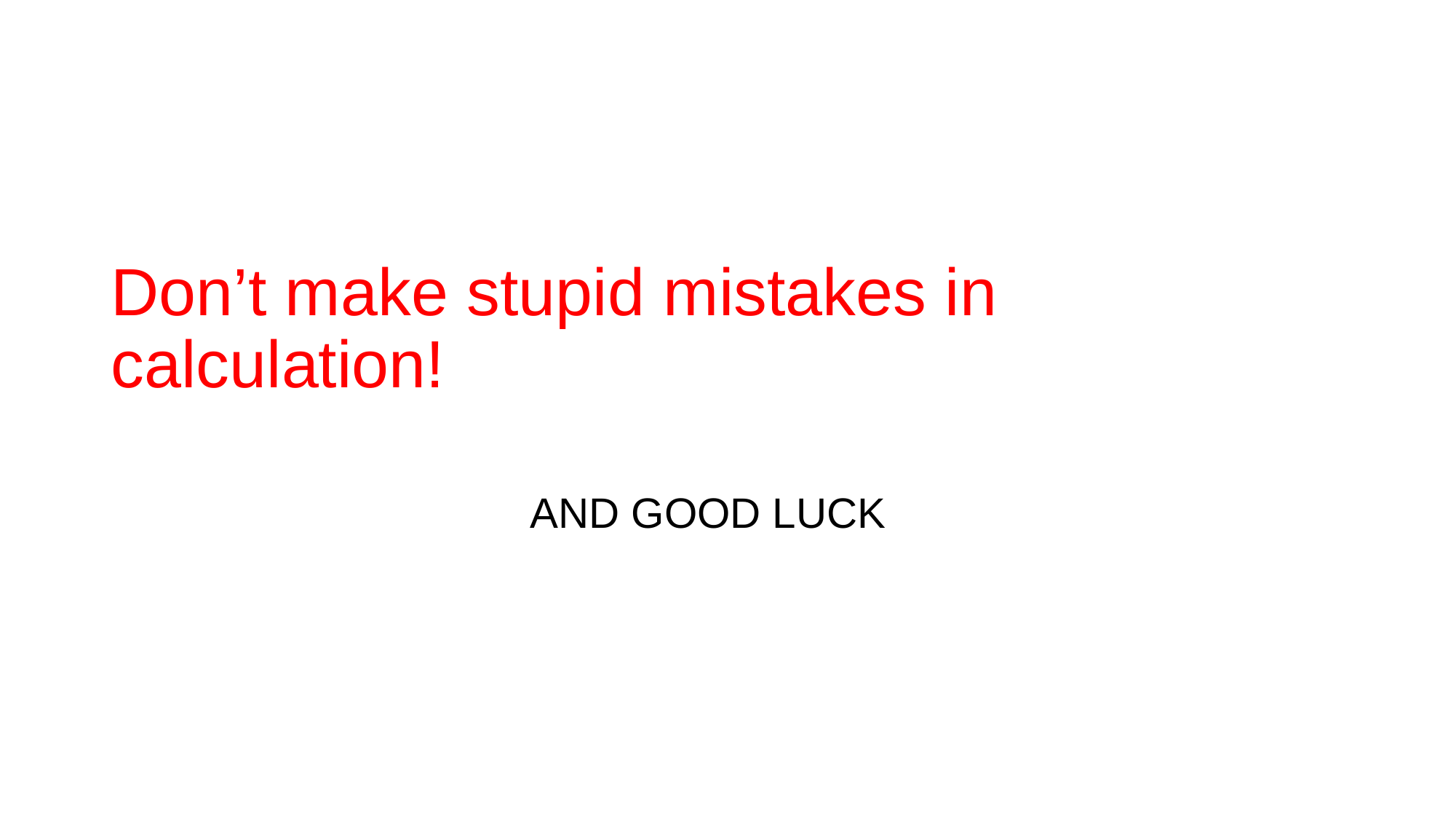

# Don’t make stupid mistakes in calculation!
AND GOOD LUCK